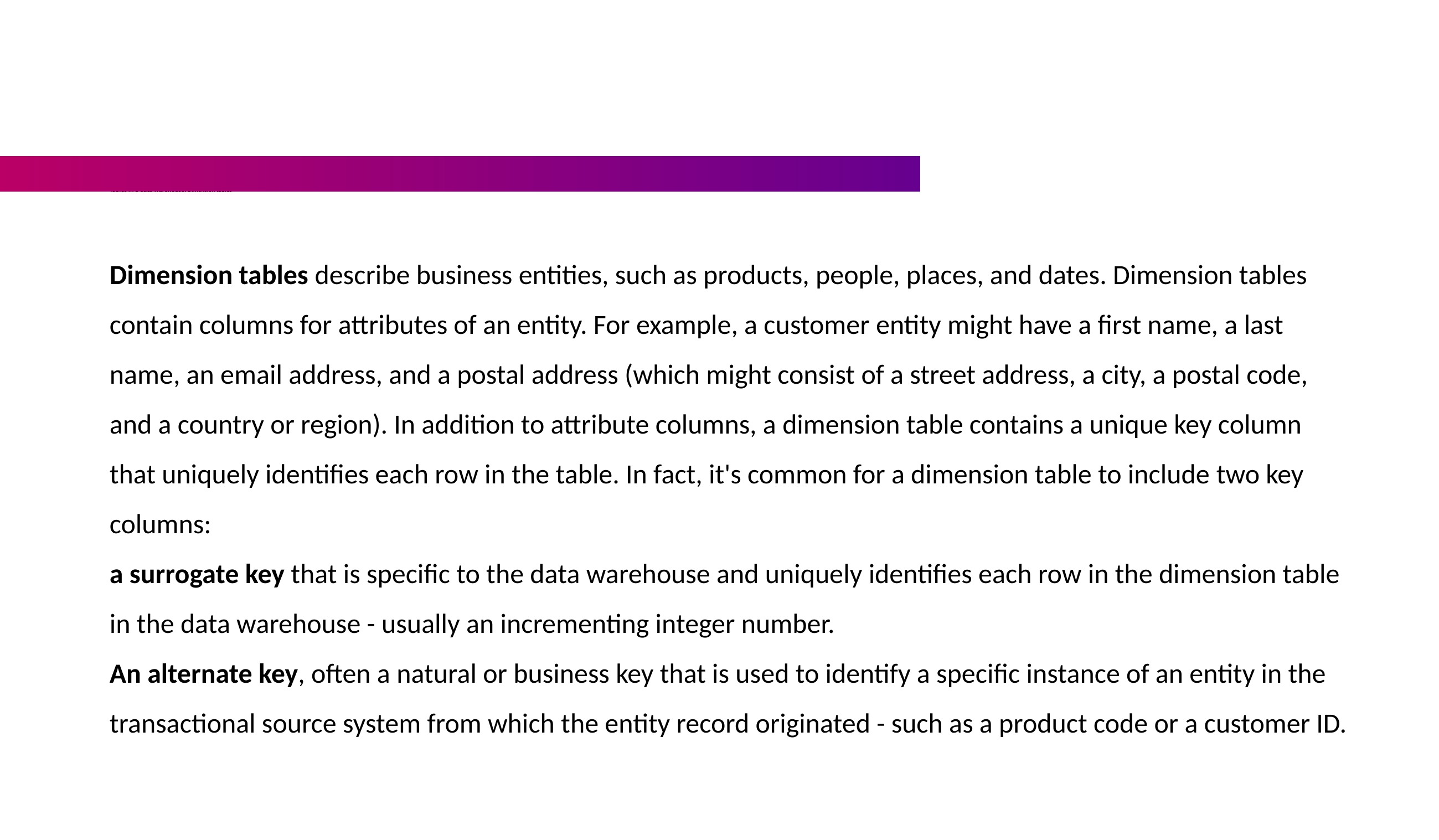

# Tables in a data warehouse: Dimension tables
Dimension tables describe business entities, such as products, people, places, and dates. Dimension tables contain columns for attributes of an entity. For example, a customer entity might have a first name, a last name, an email address, and a postal address (which might consist of a street address, a city, a postal code, and a country or region). In addition to attribute columns, a dimension table contains a unique key column that uniquely identifies each row in the table. In fact, it's common for a dimension table to include two key columns:
a surrogate key that is specific to the data warehouse and uniquely identifies each row in the dimension table in the data warehouse - usually an incrementing integer number.
An alternate key, often a natural or business key that is used to identify a specific instance of an entity in the transactional source system from which the entity record originated - such as a product code or a customer ID.